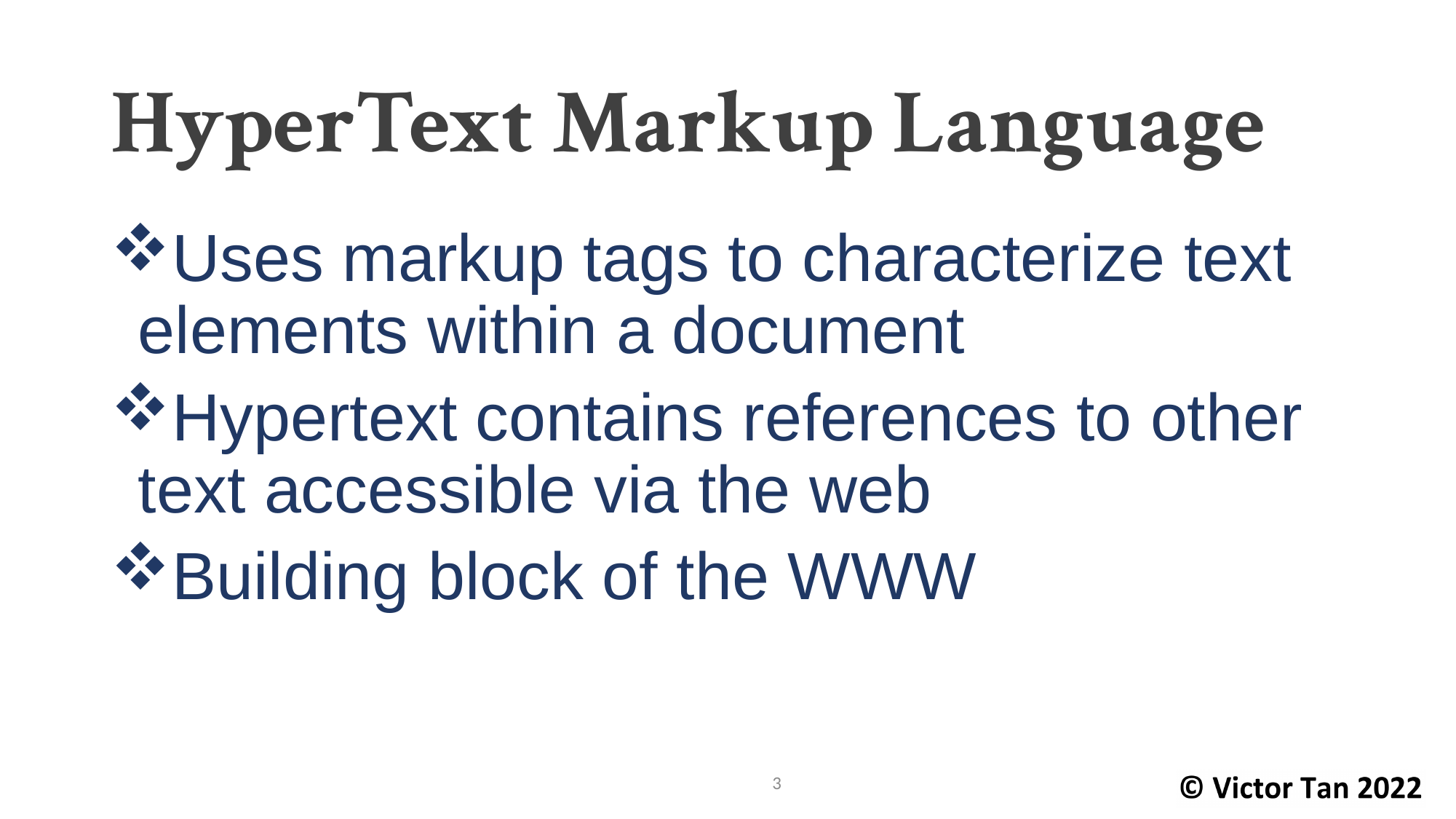

# HyperText Markup Language
Uses markup tags to characterize text elements within a document
Hypertext contains references to other text accessible via the web
Building block of the WWW

3